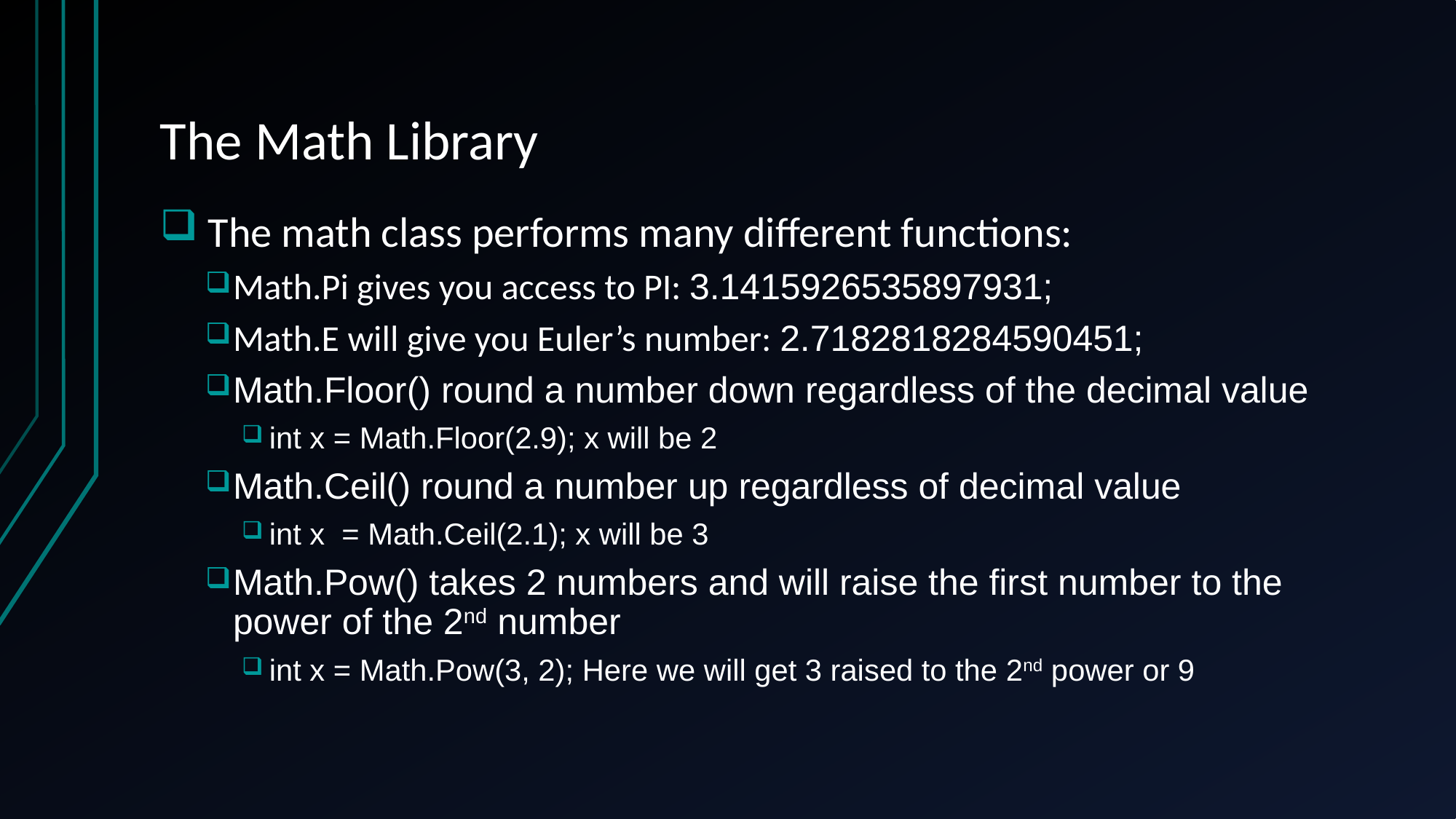

# The Math Library
 The math class performs many different functions:
Math.Pi gives you access to PI: 3.1415926535897931;
Math.E will give you Euler’s number: 2.7182818284590451;
Math.Floor() round a number down regardless of the decimal value
int x = Math.Floor(2.9); x will be 2
Math.Ceil() round a number up regardless of decimal value
int x  = Math.Ceil(2.1); x will be 3
Math.Pow() takes 2 numbers and will raise the first number to the power of the 2nd number
int x = Math.Pow(3, 2); Here we will get 3 raised to the 2nd power or 9